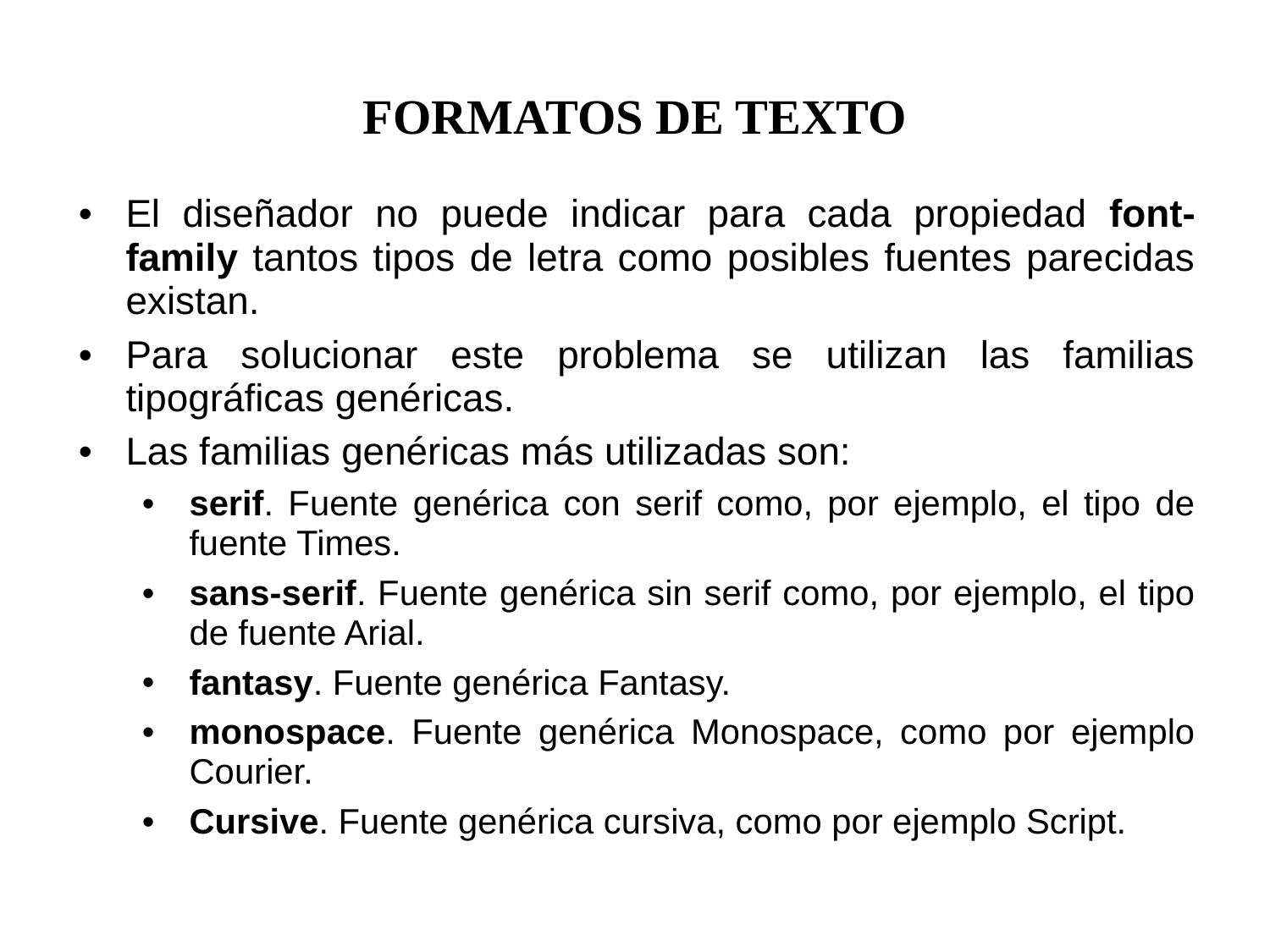

FORMATOS DE TEXTO
El diseñador no puede indicar para cada propiedad font-family tantos tipos de letra como posibles fuentes parecidas existan.
Para solucionar este problema se utilizan las familias tipográficas genéricas.
Las familias genéricas más utilizadas son:
serif. Fuente genérica con serif como, por ejemplo, el tipo de fuente Times.
sans-serif. Fuente genérica sin serif como, por ejemplo, el tipo de fuente Arial.
fantasy. Fuente genérica Fantasy.
monospace. Fuente genérica Monospace, como por ejemplo Courier.
Cursive. Fuente genérica cursiva, como por ejemplo Script.